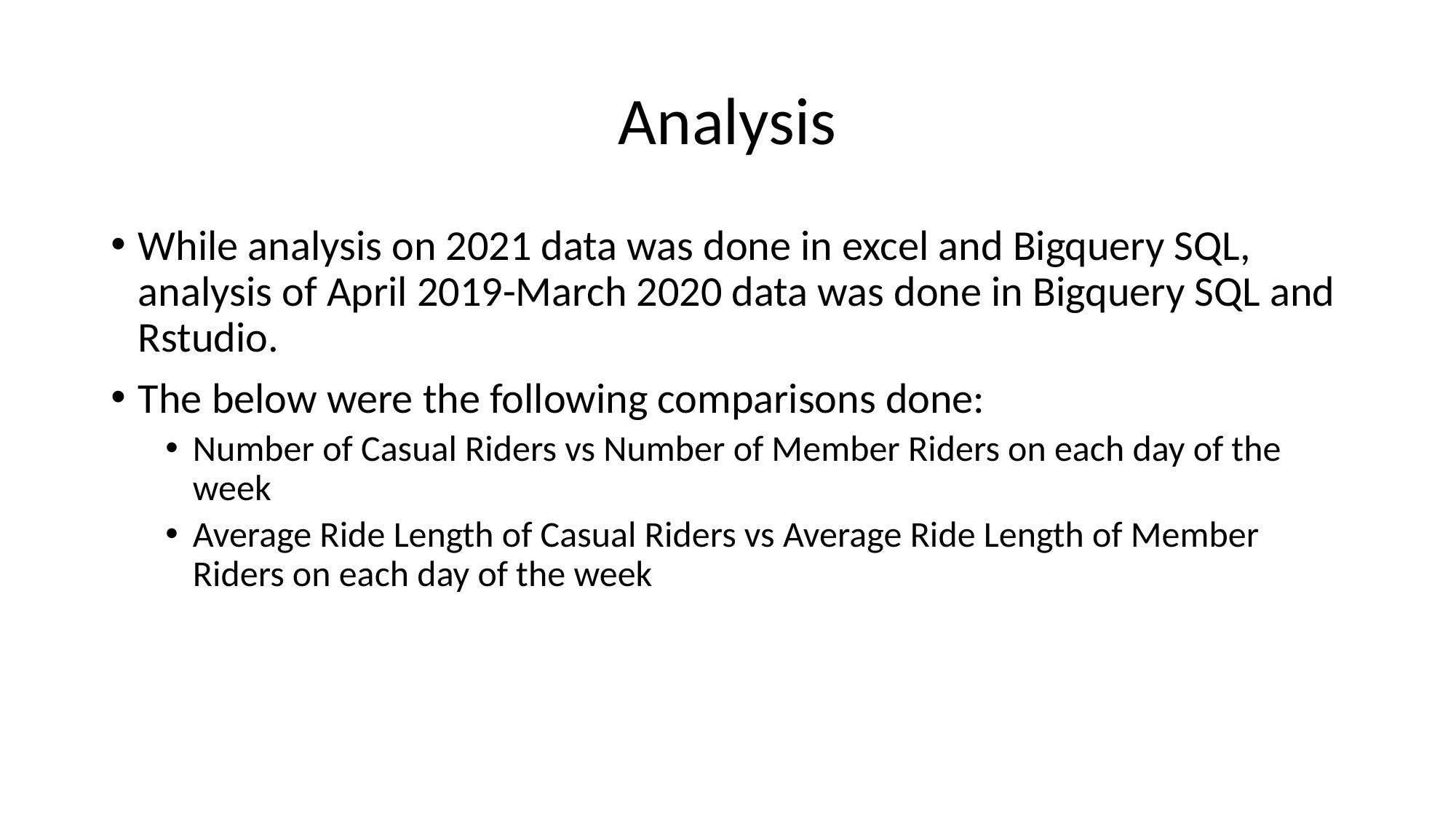

# Analysis
While analysis on 2021 data was done in excel and Bigquery SQL, analysis of April 2019-March 2020 data was done in Bigquery SQL and Rstudio.
The below were the following comparisons done:
Number of Casual Riders vs Number of Member Riders on each day of the week
Average Ride Length of Casual Riders vs Average Ride Length of Member Riders on each day of the week